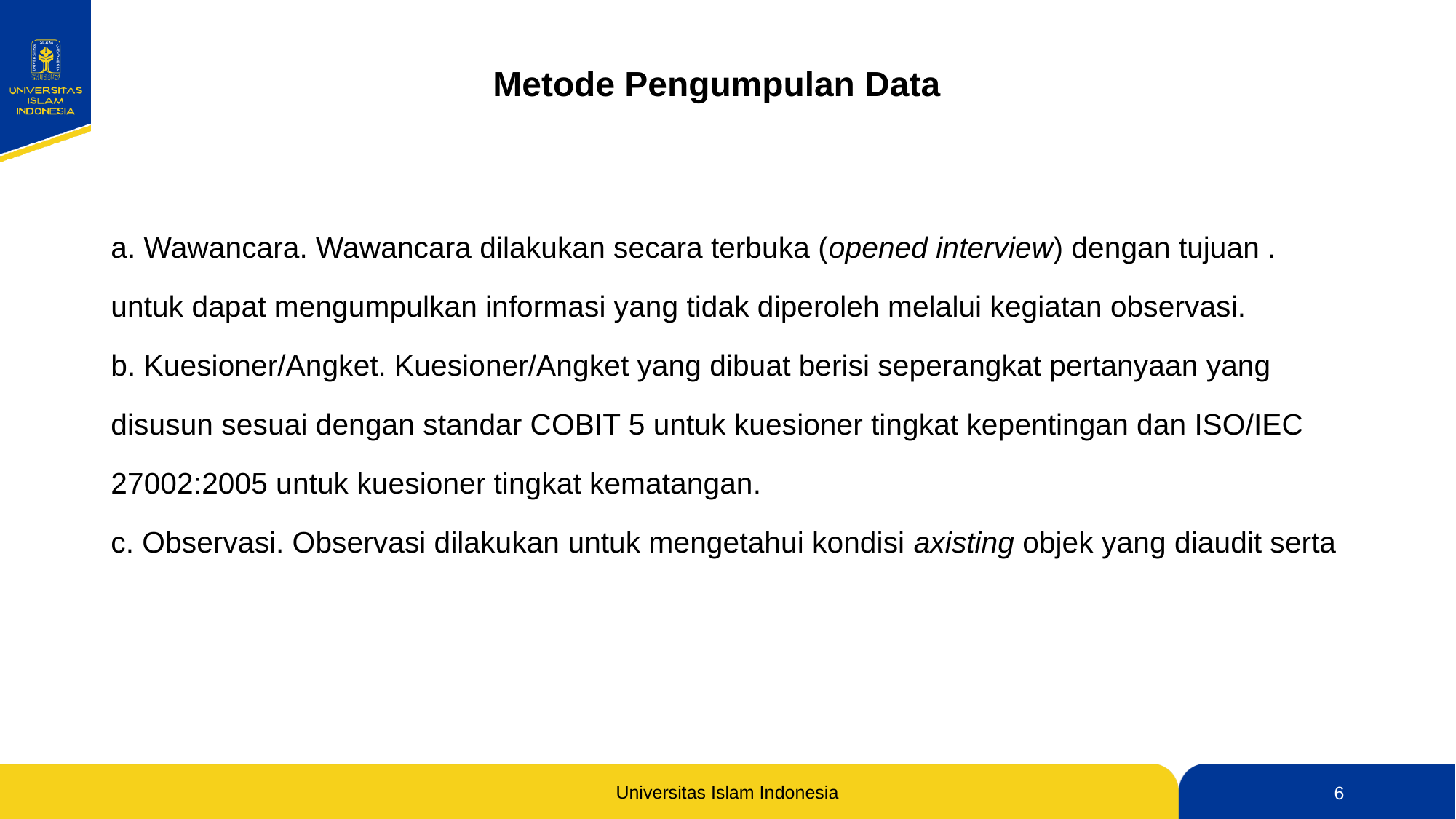

# Metode Pengumpulan Data
a. Wawancara. Wawancara dilakukan secara terbuka (opened interview) dengan tujuan .
untuk dapat mengumpulkan informasi yang tidak diperoleh melalui kegiatan observasi.
b. Kuesioner/Angket. Kuesioner/Angket yang dibuat berisi seperangkat pertanyaan yang
disusun sesuai dengan standar COBIT 5 untuk kuesioner tingkat kepentingan dan ISO/IEC
27002:2005 untuk kuesioner tingkat kematangan.
c. Observasi. Observasi dilakukan untuk mengetahui kondisi axisting objek yang diaudit serta

6